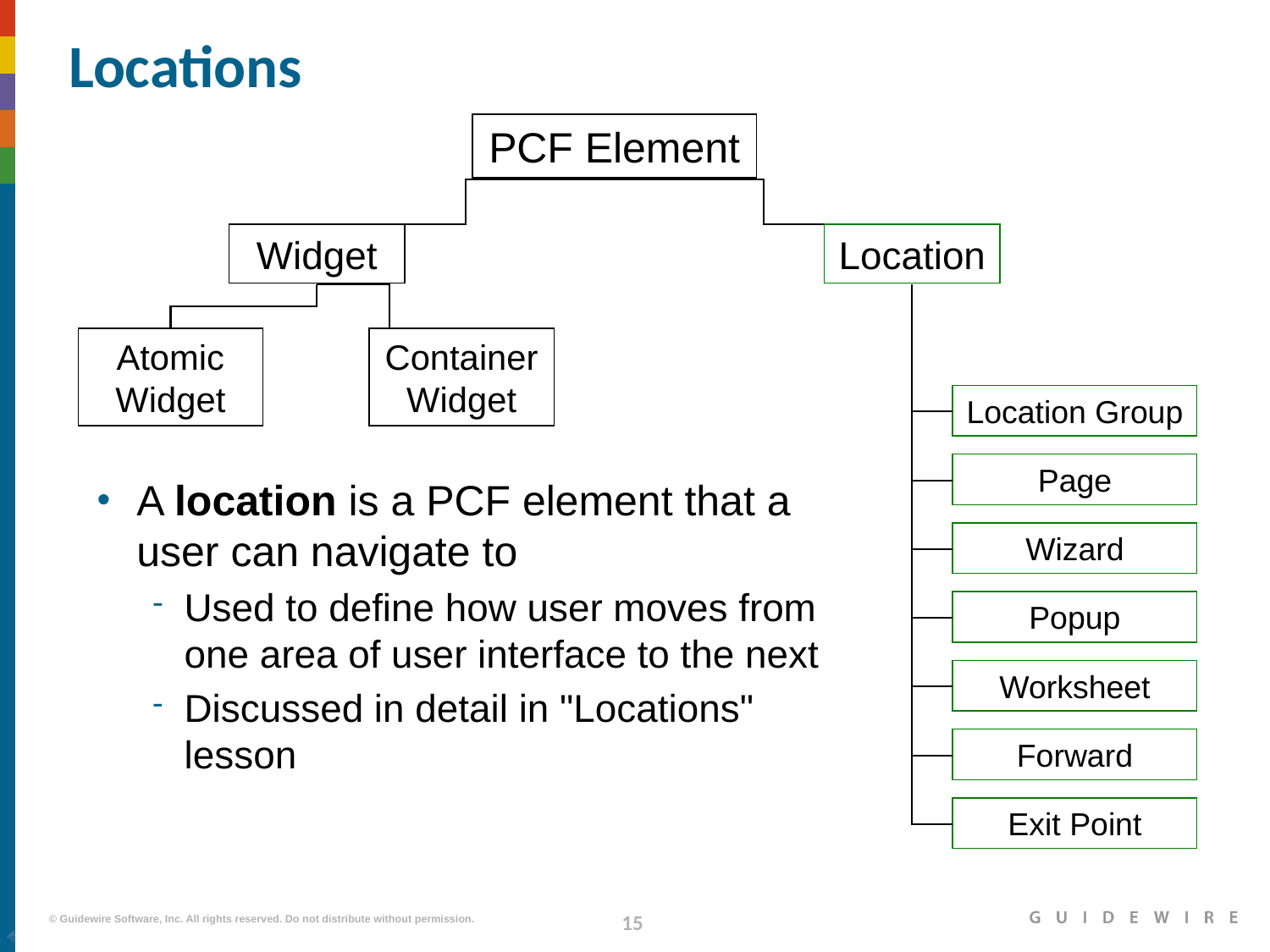

# Locations
PCF Element
Widget
Location
Atomic Widget
Container Widget
Location Group
Page
A location is a PCF element that a user can navigate to
Used to define how user moves from one area of user interface to the next
Discussed in detail in "Locations" lesson
Wizard
Popup
Worksheet
Forward
Exit Point